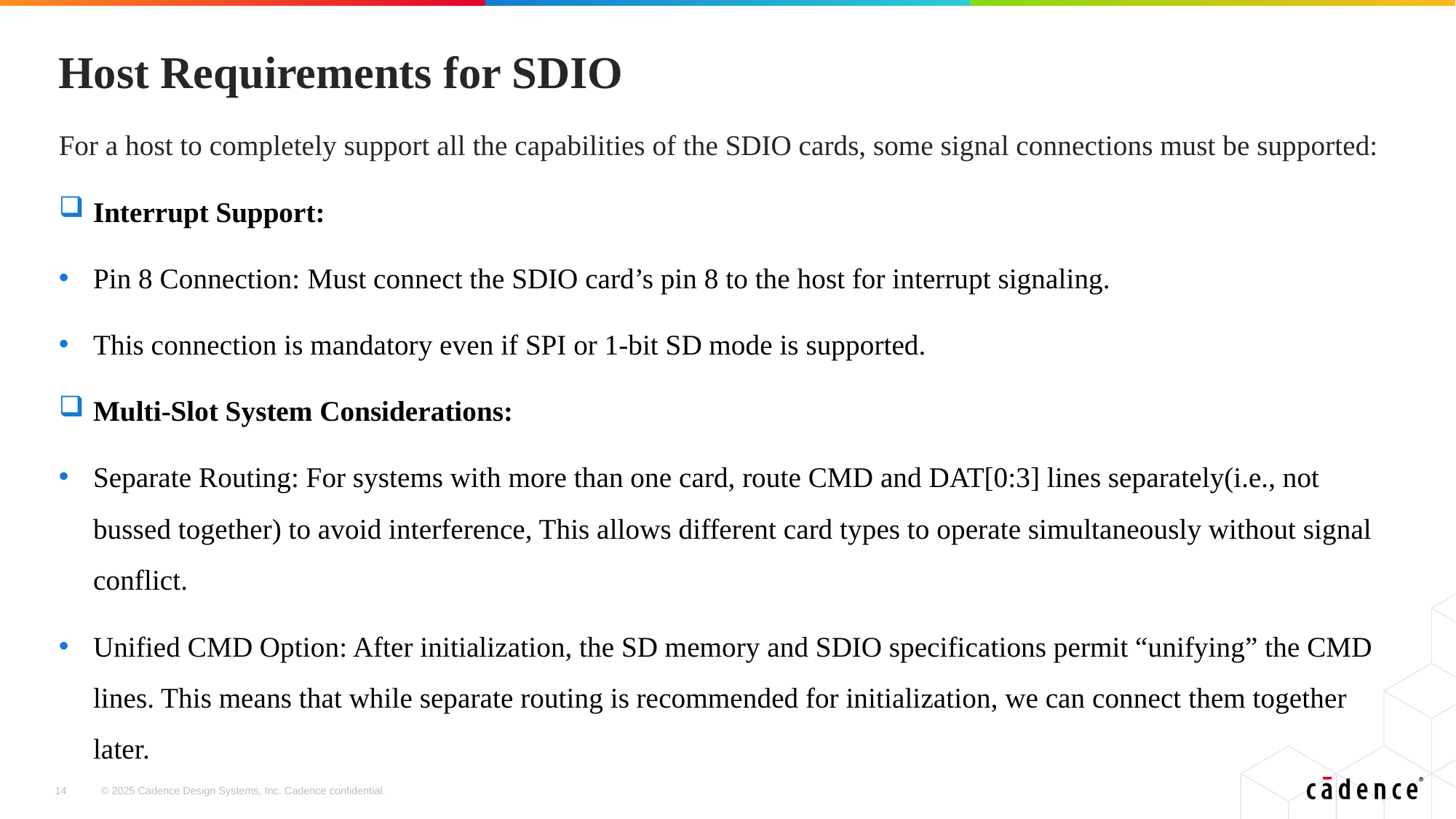

# Host Requirements for SDIO
For a host to completely support all the capabilities of the SDIO cards, some signal connections must be supported:
Interrupt Support:
Pin 8 Connection: Must connect the SDIO card’s pin 8 to the host for interrupt signaling.
This connection is mandatory even if SPI or 1-bit SD mode is supported.
Multi-Slot System Considerations:
Separate Routing: For systems with more than one card, route CMD and DAT[0:3] lines separately(i.e., not bussed together) to avoid interference, This allows different card types to operate simultaneously without signal conflict.
Unified CMD Option: After initialization, the SD memory and SDIO specifications permit “unifying” the CMD lines. This means that while separate routing is recommended for initialization, we can connect them together later.